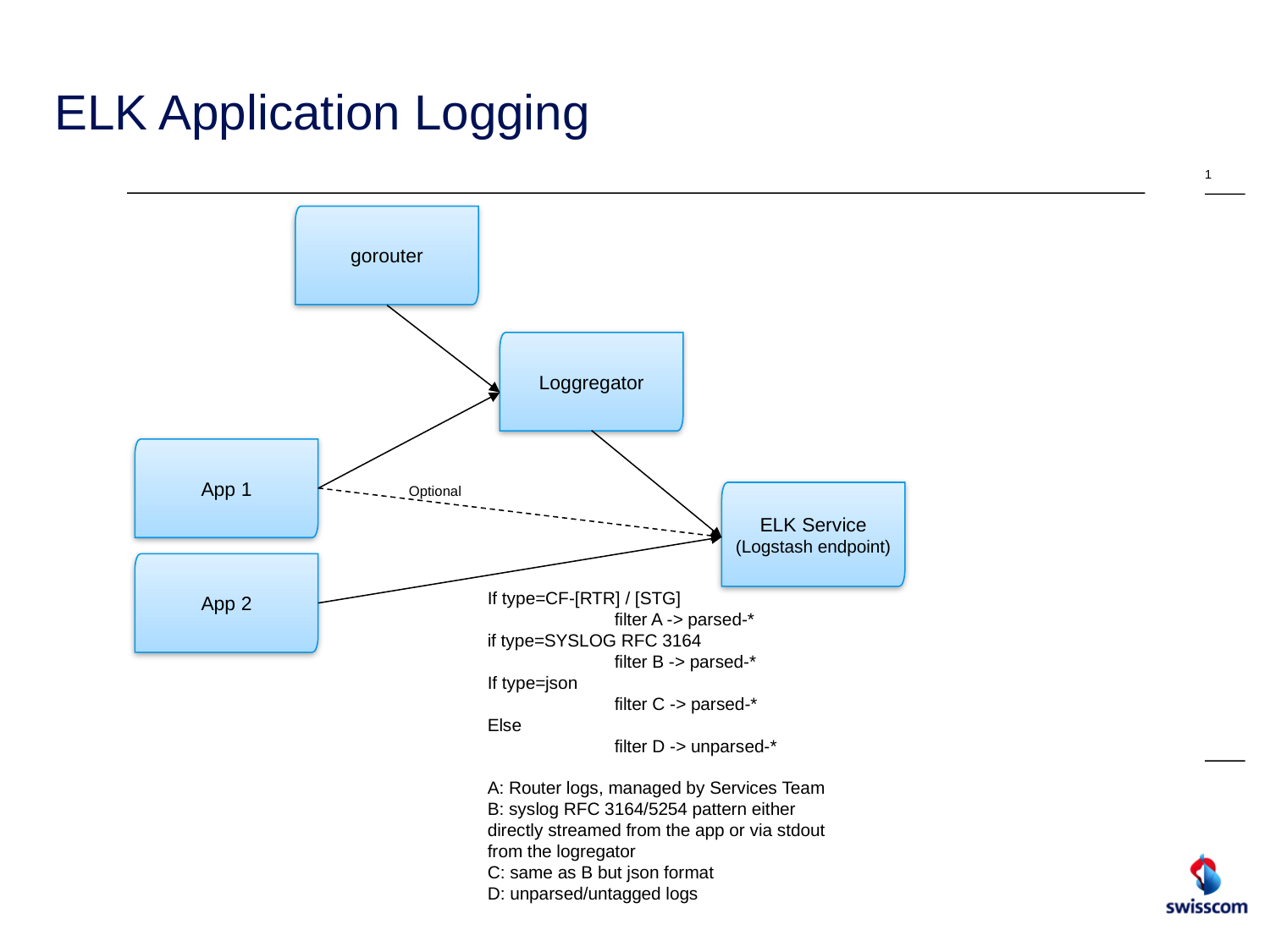

# ELK Application Logging
1
gorouter

Loggregator
App 1
Optional
ELK Service
(Logstash endpoint)
App 2
If type=CF-[RTR] / [STG]
	filter A -> parsed-*
if type=SYSLOG RFC 3164
	filter B -> parsed-*
If type=json
	filter C -> parsed-*
Else
	filter D -> unparsed-*

A: Router logs, managed by Services Team
B: syslog RFC 3164/5254 pattern either directly streamed from the app or via stdout from the logregator
C: same as B but json format
D: unparsed/untagged logs